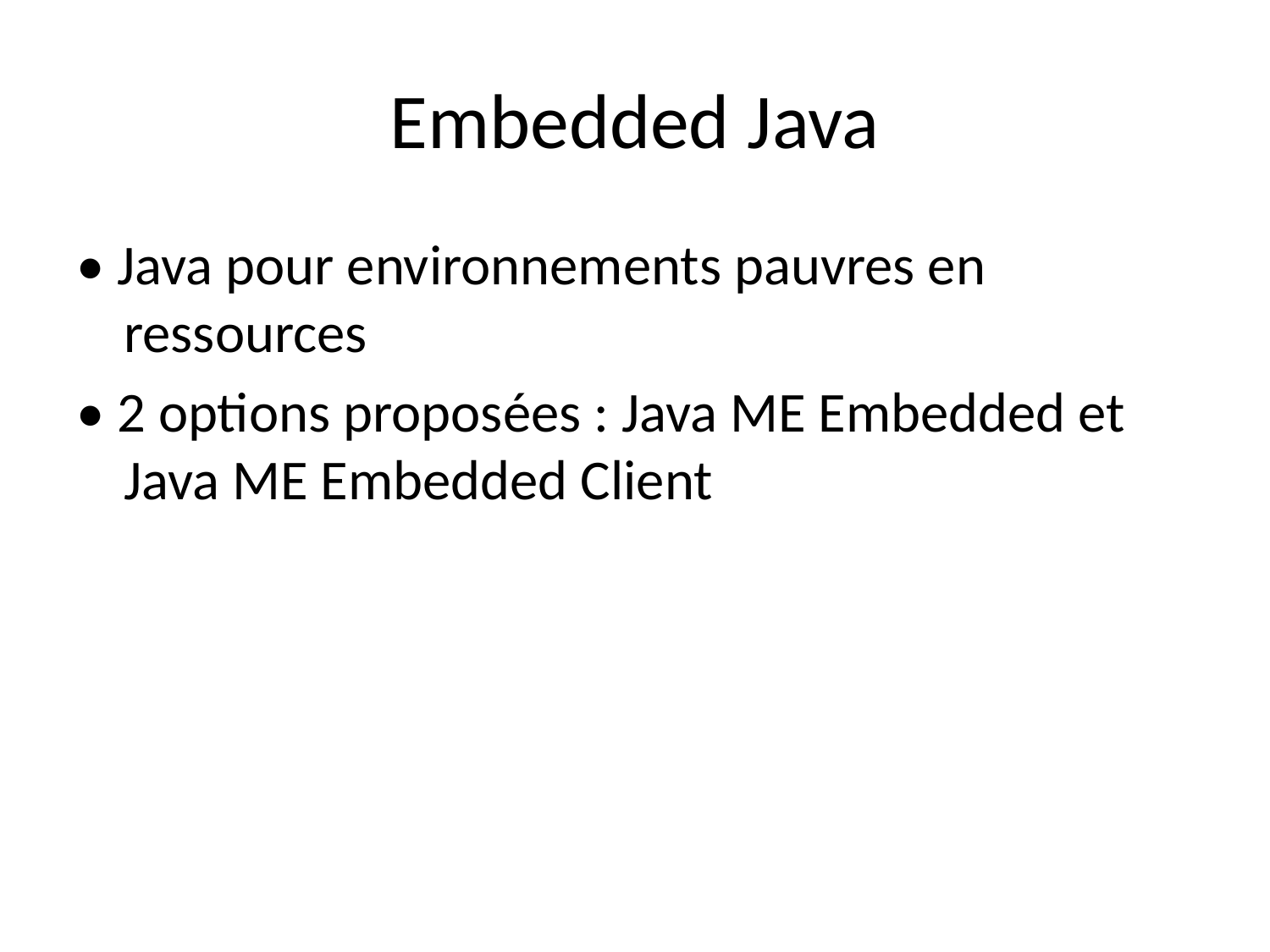

# Embedded Java
• Java pour environnements pauvres en ressources
• 2 options proposées : Java ME Embedded et Java ME Embedded Client